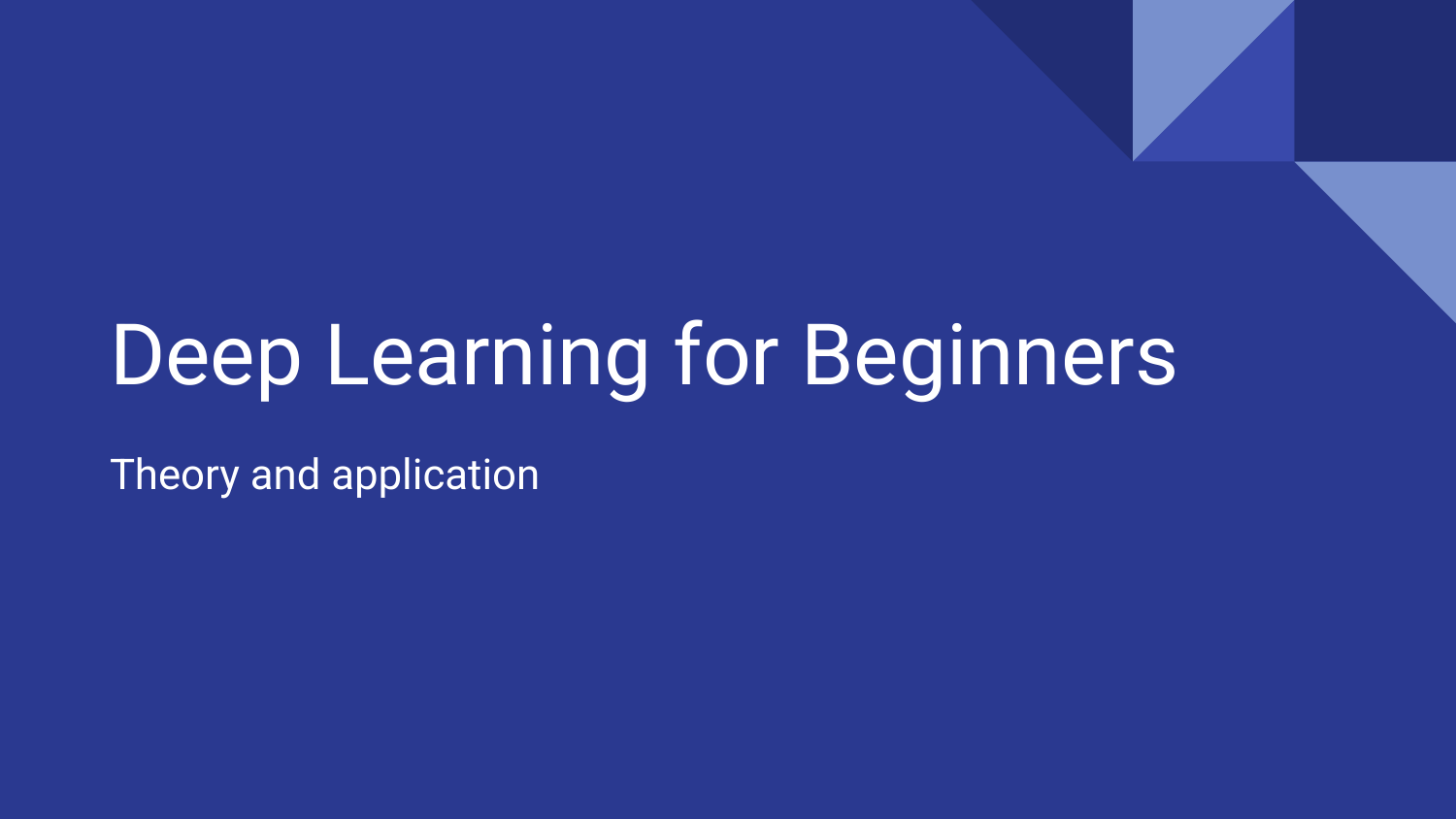

# Deep Learning for Beginners
Theory and application